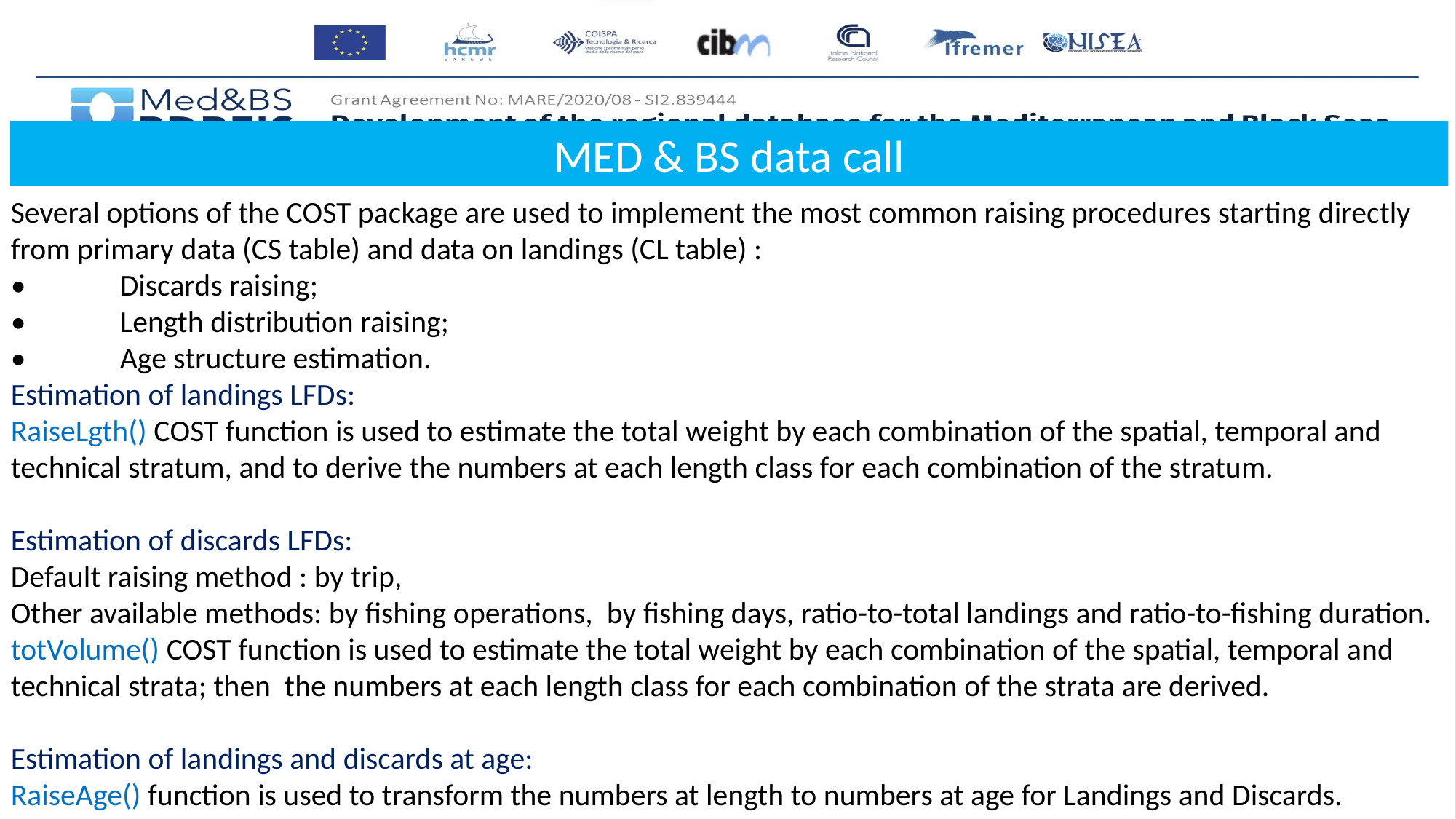

MED & BS data call
Several options of the COST package are used to implement the most common raising procedures starting directly from primary data (CS table) and data on landings (CL table) :
•	Discards raising;
•	Length distribution raising;
•	Age structure estimation.
Estimation of landings LFDs:
RaiseLgth() COST function is used to estimate the total weight by each combination of the spatial, temporal and technical stratum, and to derive the numbers at each length class for each combination of the stratum.

Estimation of discards LFDs:
Default raising method : by trip,
Other available methods: by fishing operations,  by fishing days, ratio-to-total landings and ratio-to-fishing duration.
totVolume() COST function is used to estimate the total weight by each combination of the spatial, temporal and technical strata; then  the numbers at each length class for each combination of the strata are derived.

Estimation of landings and discards at age:
RaiseAge() function is used to transform the numbers at length to numbers at age for Landings and Discards.